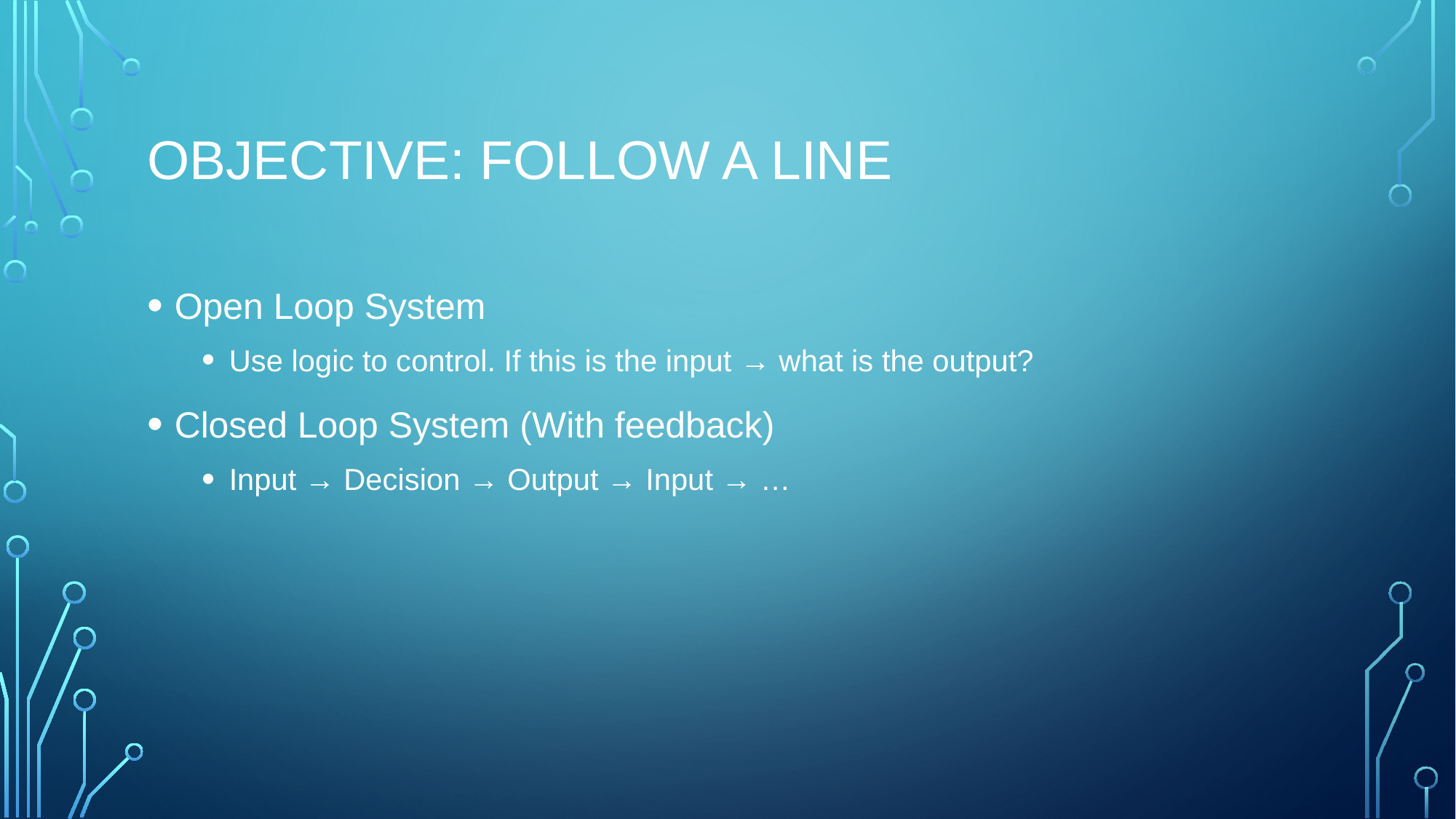

# Objective: Follow A Line
Open Loop System
Use logic to control. If this is the input → what is the output?
Closed Loop System (With feedback)
Input → Decision → Output → Input → …